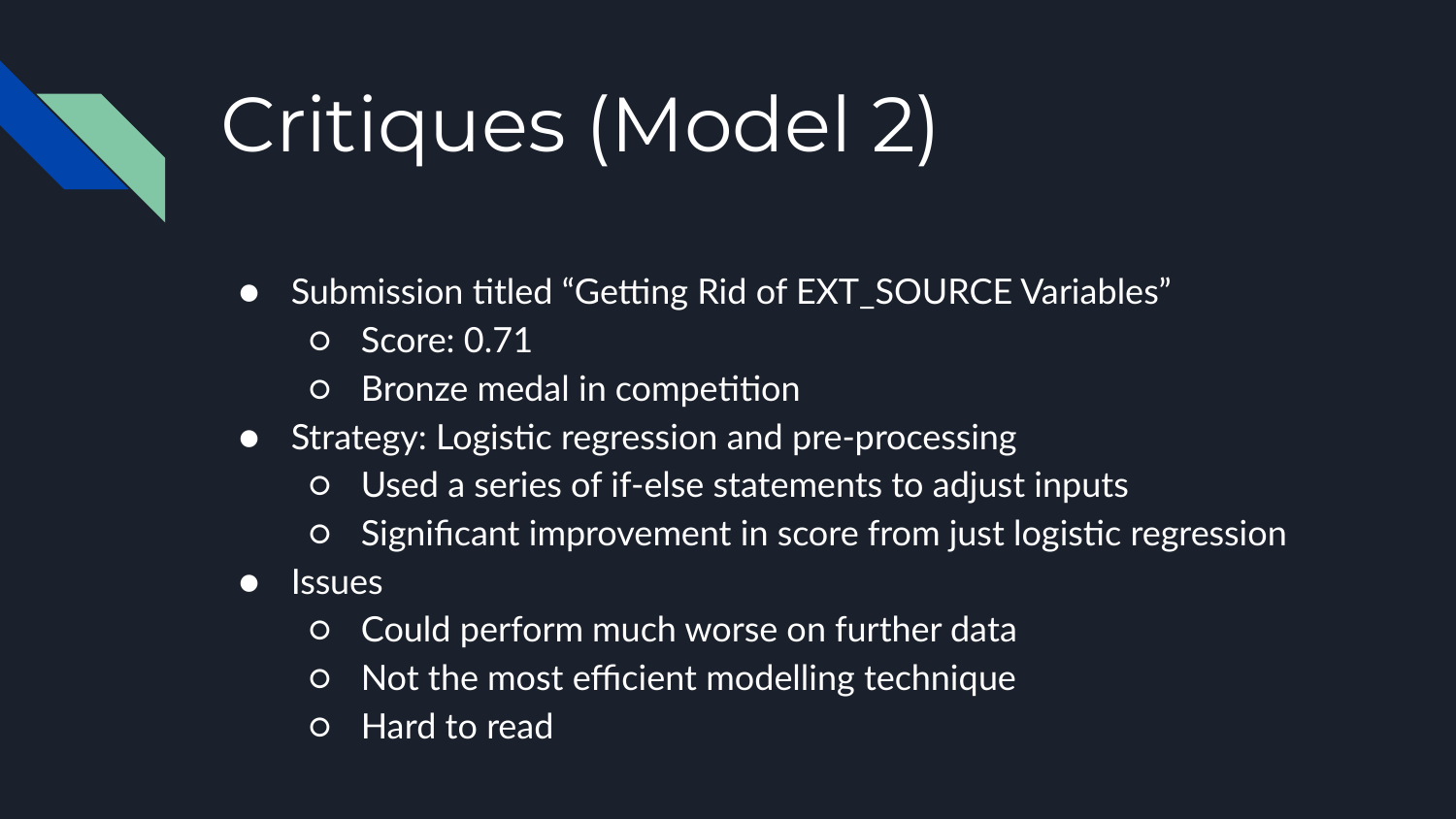

# Critiques (Model 2)
Submission titled “Getting Rid of EXT_SOURCE Variables”
Score: 0.71
Bronze medal in competition
Strategy: Logistic regression and pre-processing
Used a series of if-else statements to adjust inputs
Significant improvement in score from just logistic regression
Issues
Could perform much worse on further data
Not the most efficient modelling technique
Hard to read